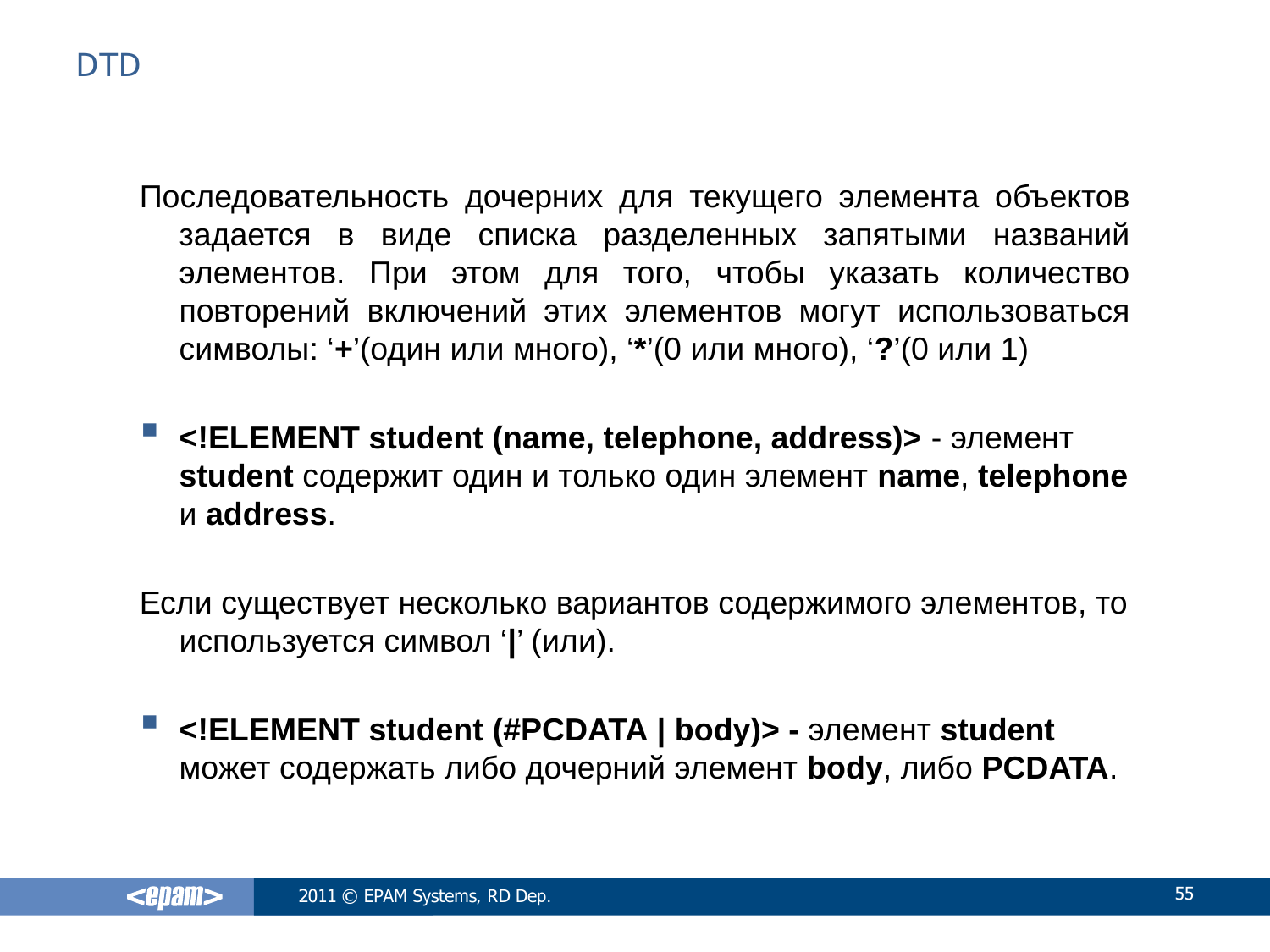

# DTD
Последовательность дочерних для текущего элемента объектов задается в виде списка разделенных запятыми названий элементов. При этом для того, чтобы указать количество повторений включений этих элементов могут использоваться символы: ‘+’(один или много), ‘*’(0 или много), ‘?’(0 или 1)

<!ELEMENT student (name, telephone, address)> - элемент student содержит один и только один элемент name, telephone и address.

Если существует несколько вариантов содержимого элементов, то используется символ ‘|’ (или).

<!ELEMENT student (#PCDATA | body)> - элемент student может содержать либо дочерний элемент body, либо PCDATA.
55
2011 © EPAM Systems, RD Dep.